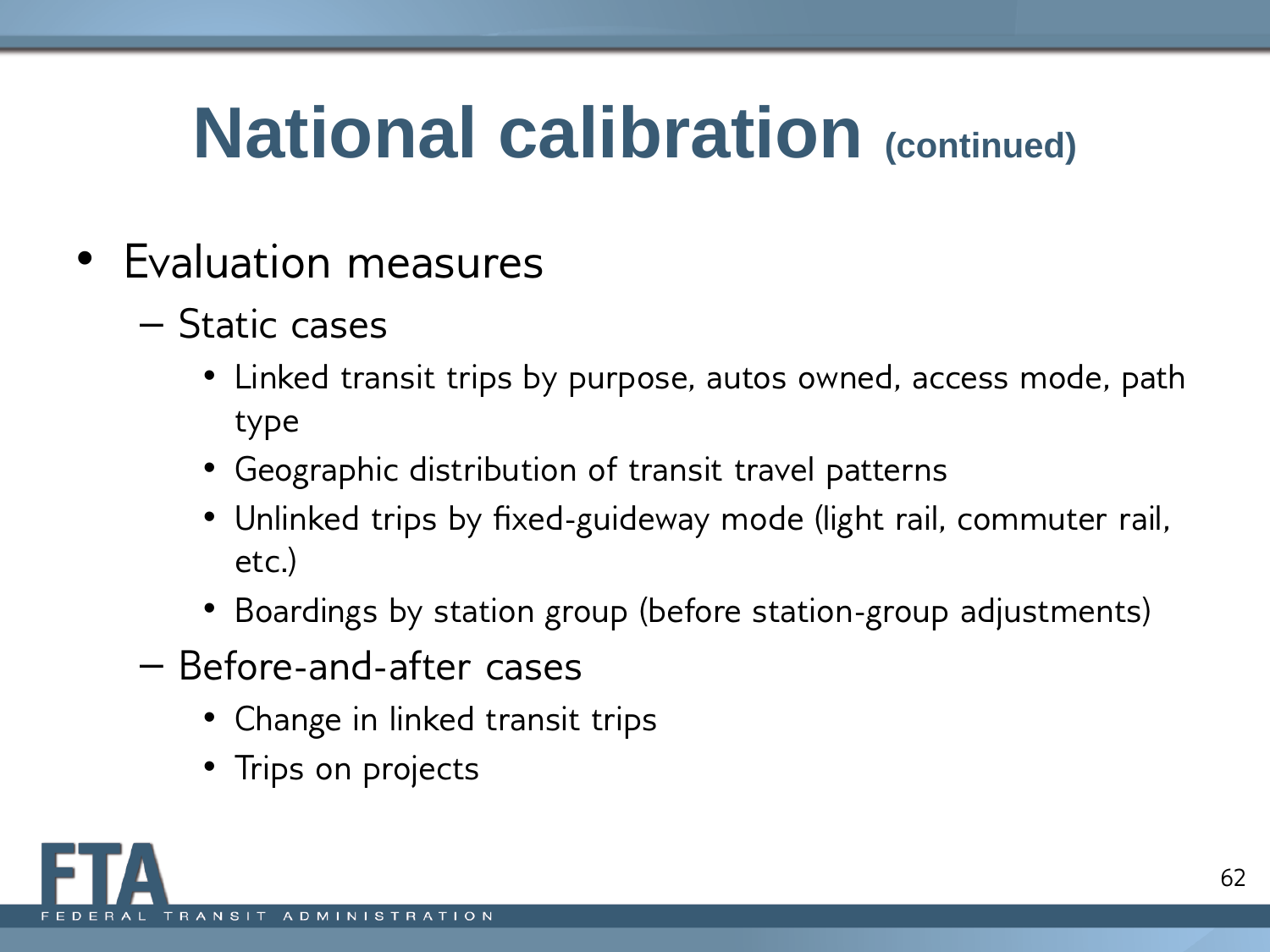

# National calibration (continued)
Evaluation measures
Static cases
Linked transit trips by purpose, autos owned, access mode, path type
Geographic distribution of transit travel patterns
Unlinked trips by fixed-guideway mode (light rail, commuter rail, etc.)
Boardings by station group (before station-group adjustments)
Before-and-after cases
Change in linked transit trips
Trips on projects